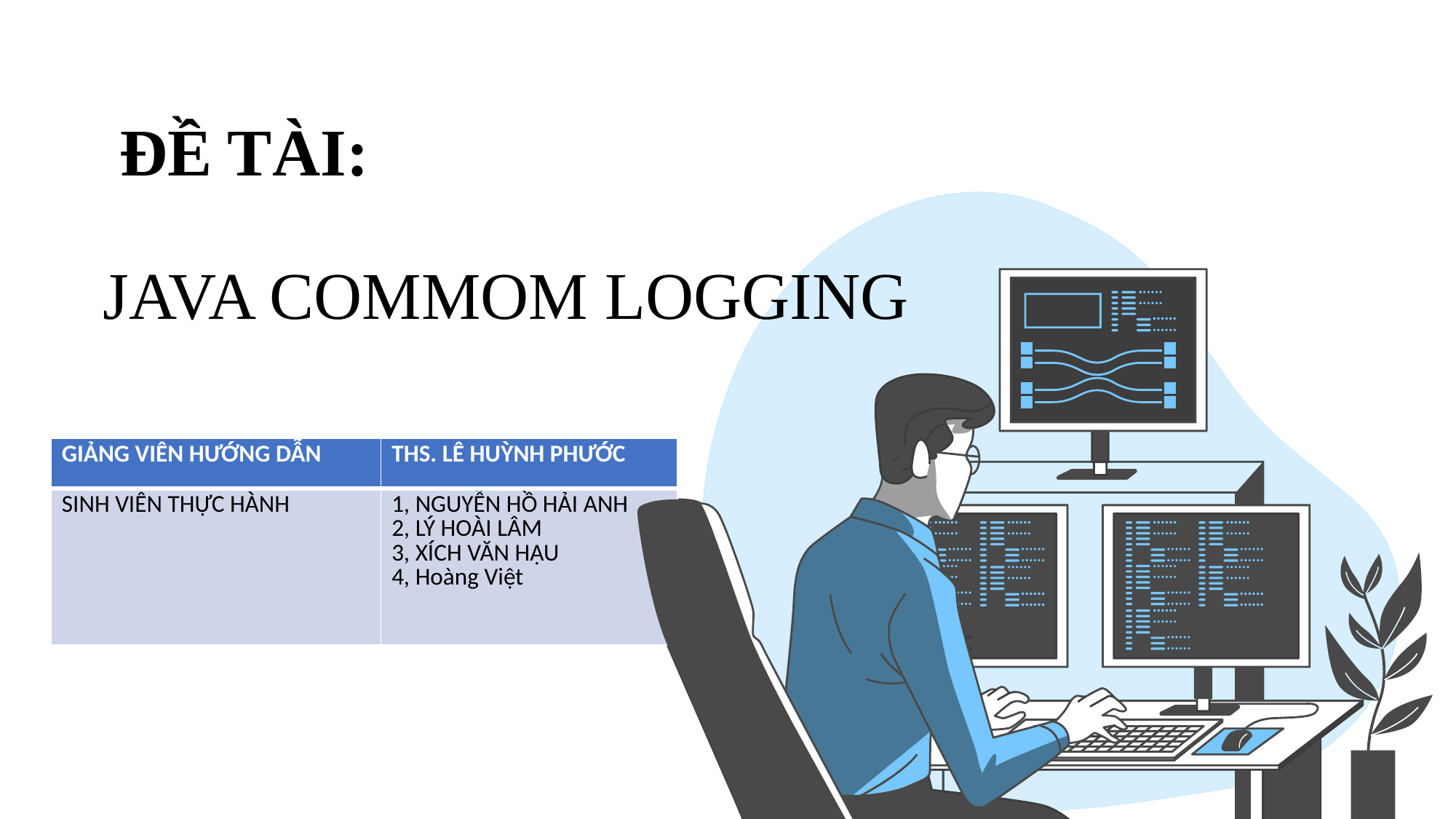

# ĐỀ TÀI: JAVA COMMOM LOGGING

| GIẢNG VIÊN HƯỚNG DẪN | THS. LÊ HUỲNH PHƯỚC |
| --- | --- |
| SINH VIÊN THỰC HÀNH | 1, NGUYỄN HỒ HẢI ANH 2, LÝ HOÀI LÂM 3, XÍCH VĂN HẬU 4, Hoàng Việt |